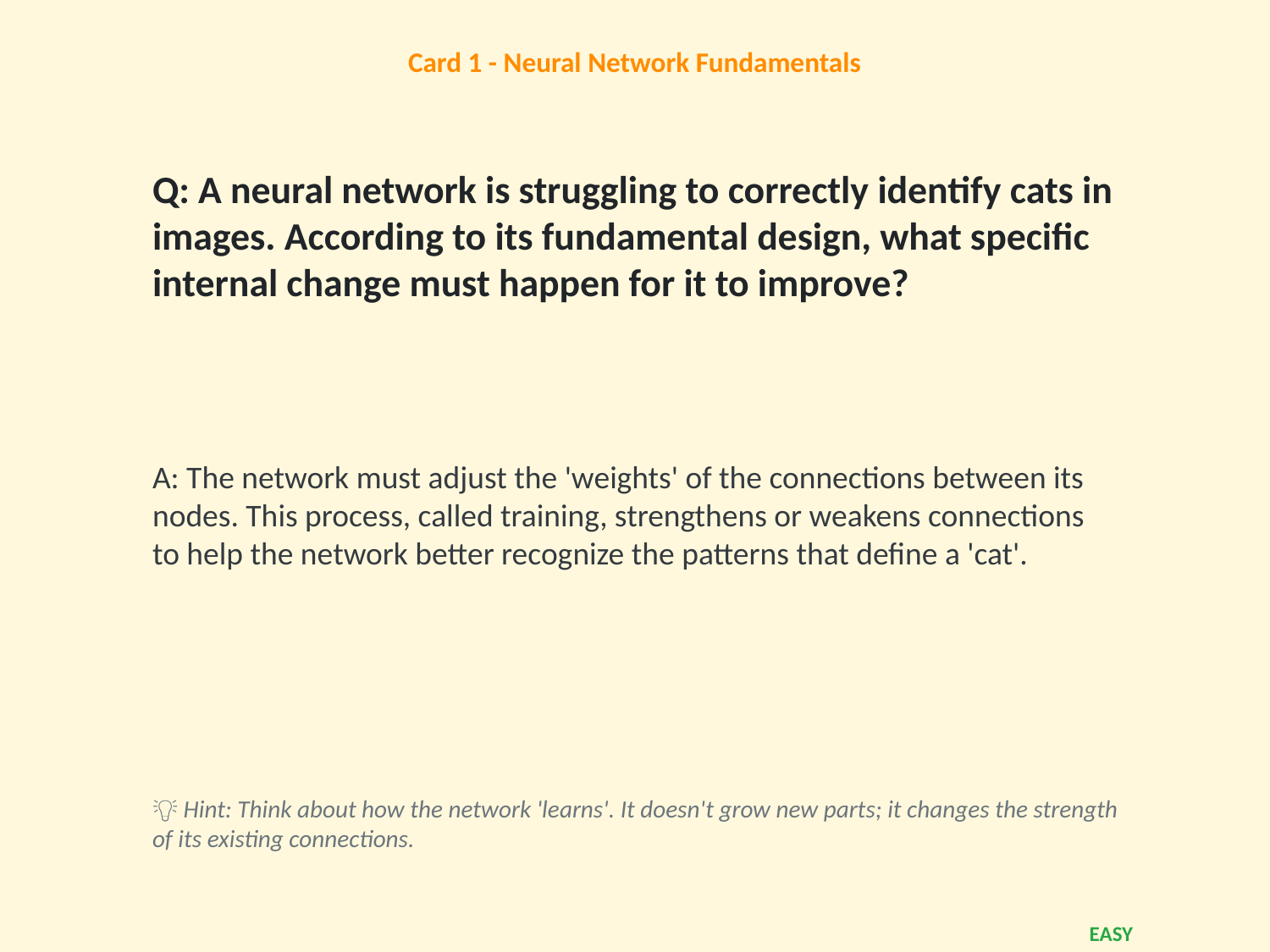

Card 1 - Neural Network Fundamentals
Q: A neural network is struggling to correctly identify cats in images. According to its fundamental design, what specific internal change must happen for it to improve?
A: The network must adjust the 'weights' of the connections between its nodes. This process, called training, strengthens or weakens connections to help the network better recognize the patterns that define a 'cat'.
💡 Hint: Think about how the network 'learns'. It doesn't grow new parts; it changes the strength of its existing connections.
EASY